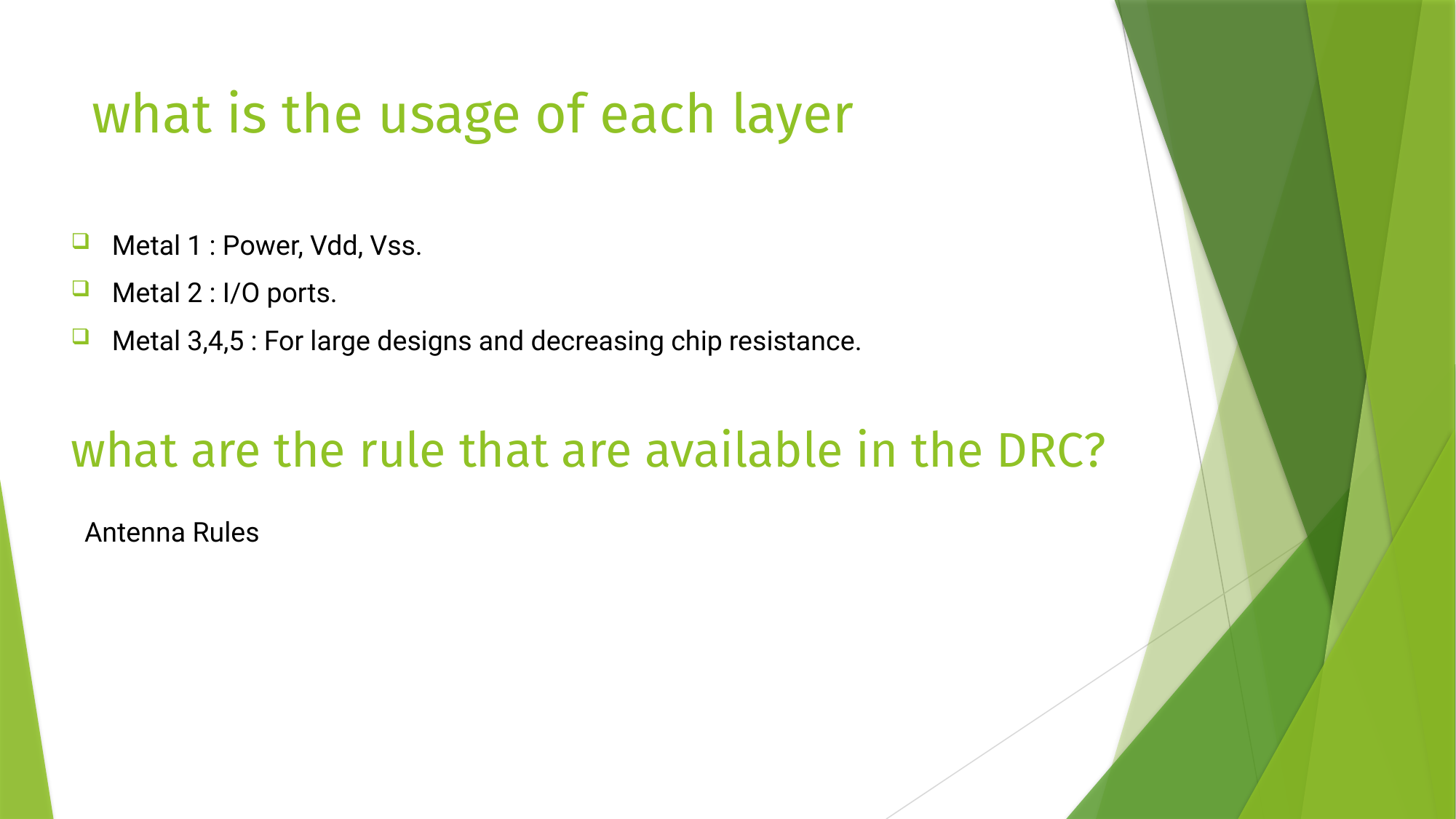

# what is the usage of each layer

Metal 1 : Power, Vdd, Vss.
Metal 2 : I/O ports.
Metal 3,4,5 : For large designs and decreasing chip resistance.

  Antenna Rules

what are the rule that are available in the DRC?